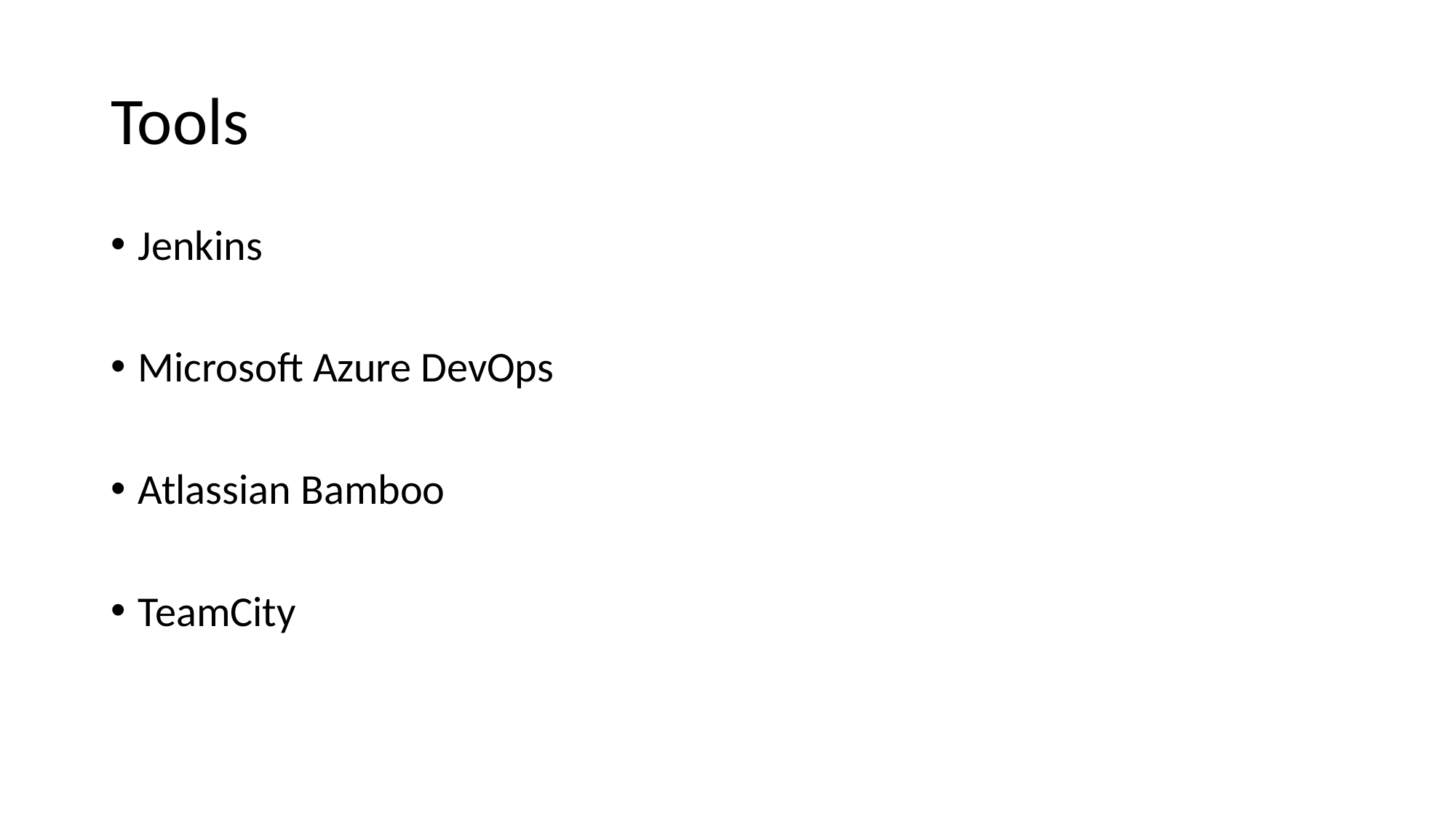

# Tools
Jenkins

Microsoft Azure DevOps

Atlassian Bamboo

TeamCity